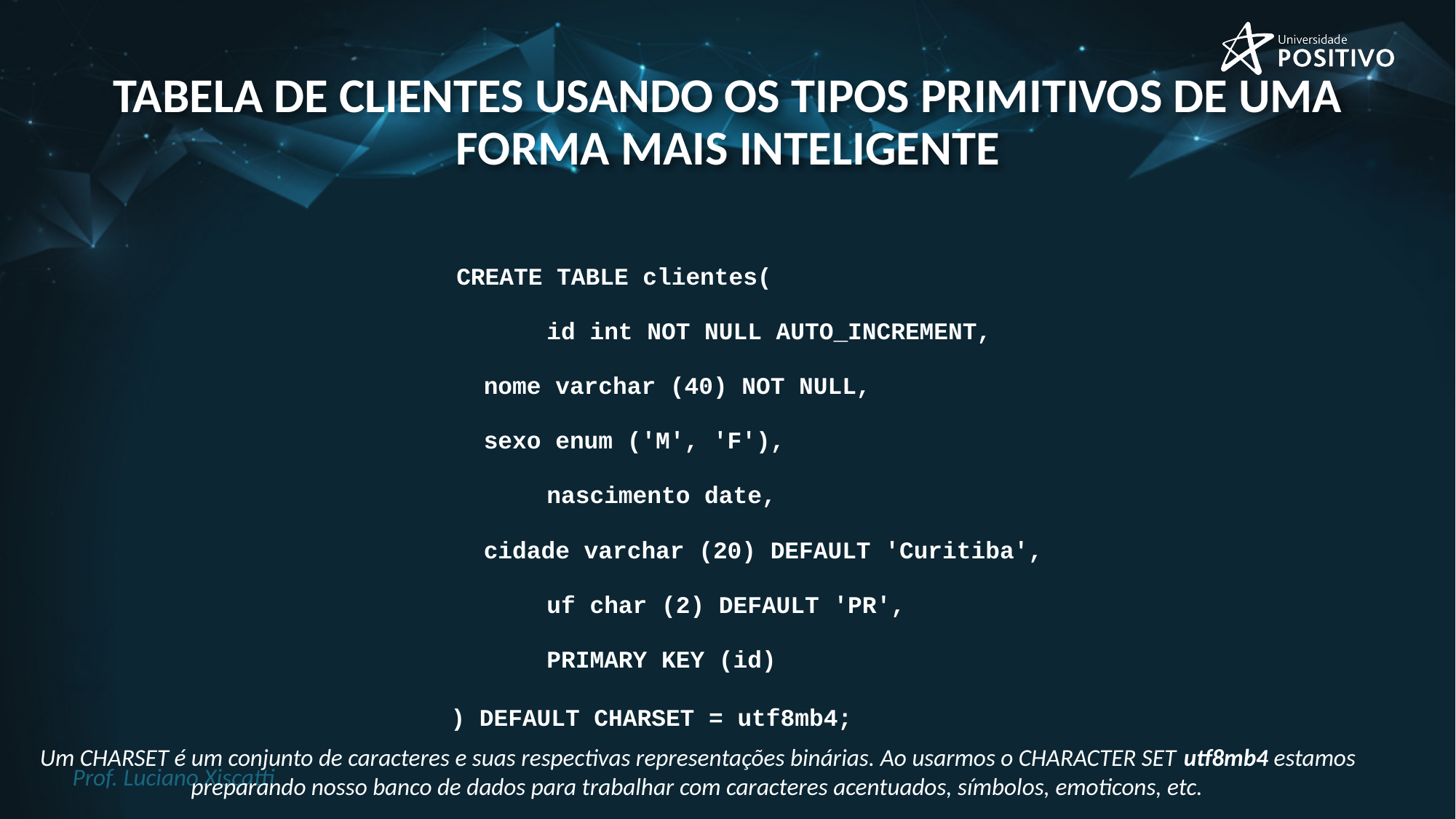

# tabela de clientes usando os tipos primitivos de uma forma mais inteligente
CREATE TABLE clientes(
	id int NOT NULL AUTO_INCREMENT,
	nome varchar (40) NOT NULL,
	sexo enum ('M', 'F'),
	nascimento date,
	cidade varchar (20) DEFAULT 'Curitiba',
	uf char (2) DEFAULT 'PR',
	PRIMARY KEY (id)
) DEFAULT CHARSET = utf8mb4;
Um CHARSET é um conjunto de caracteres e suas respectivas representações binárias. Ao usarmos o CHARACTER SET utf8mb4 estamos preparando nosso banco de dados para trabalhar com caracteres acentuados, símbolos, emoticons, etc.